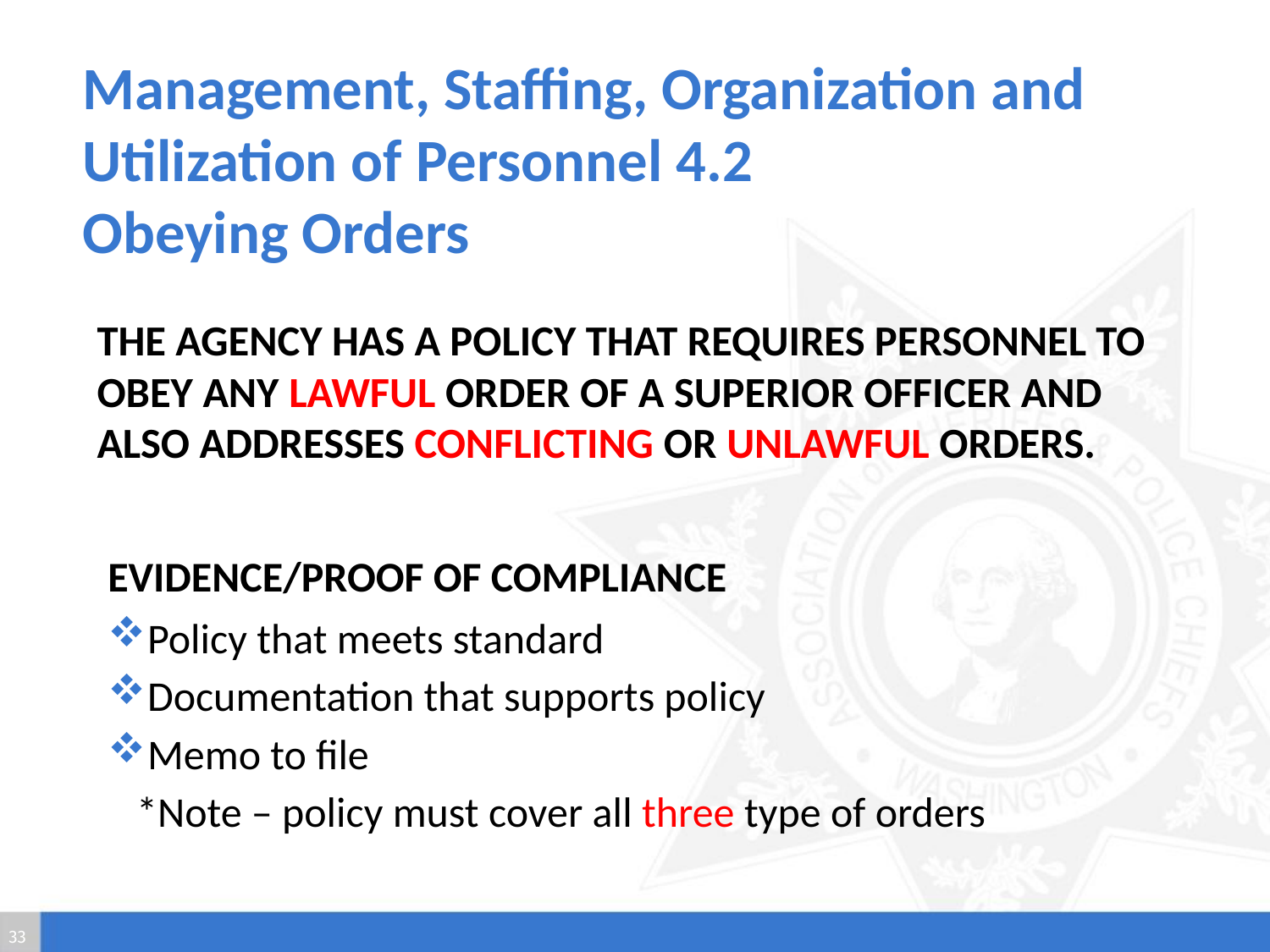

# Management, Staffing, Organization and Utilization of Personnel 4.2 Obeying Orders
The agency has a policy that requires personnel to obey any lawful order of a superior officer and also addresses conflicting or unlawful orders.

Evidence/Proof of Compliance
Policy that meets standard
Documentation that supports policy
Memo to file
   *Note – policy must cover all three type of orders
33